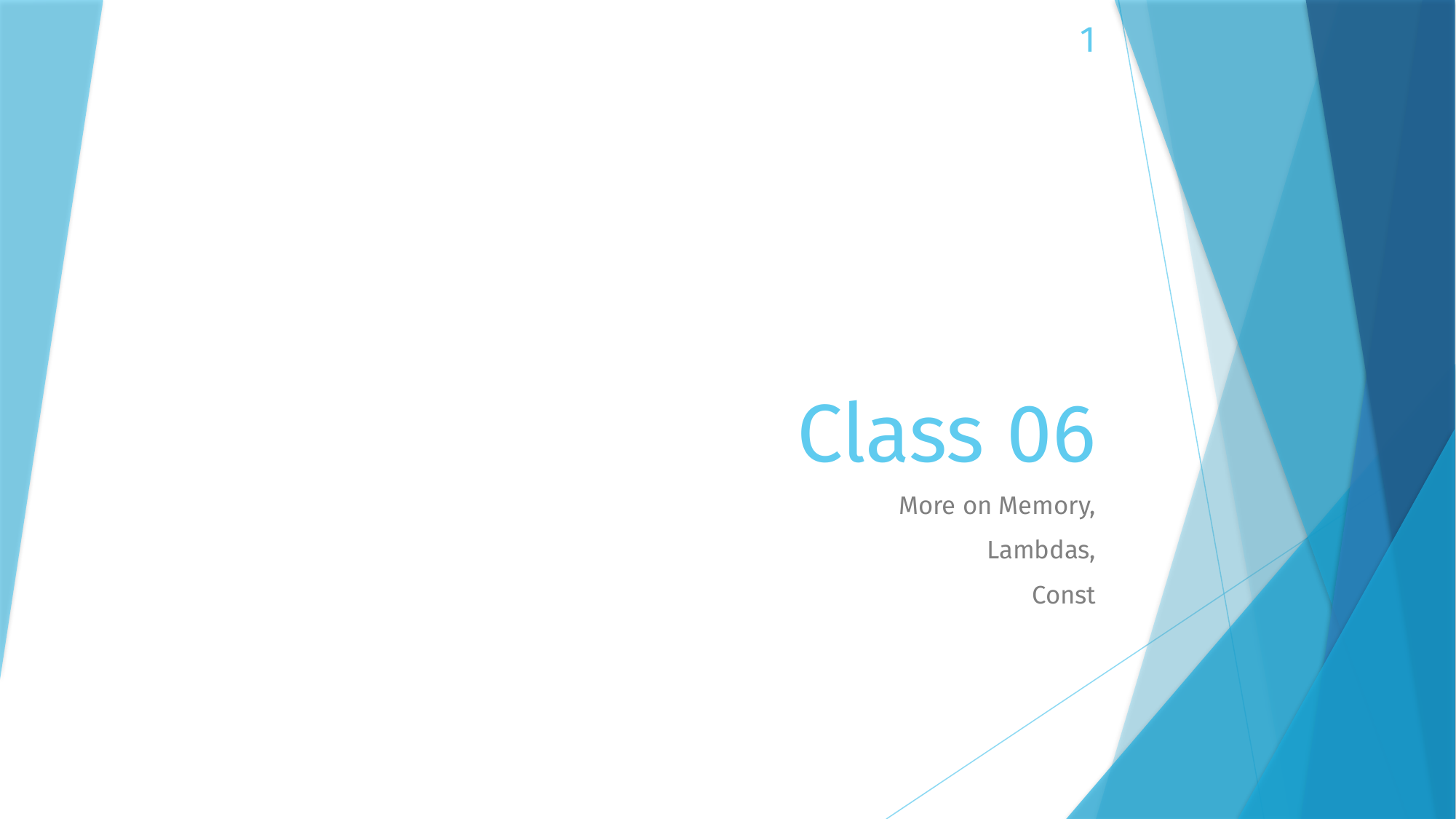

# Class 06
More on Memory,
Lambdas,
Const